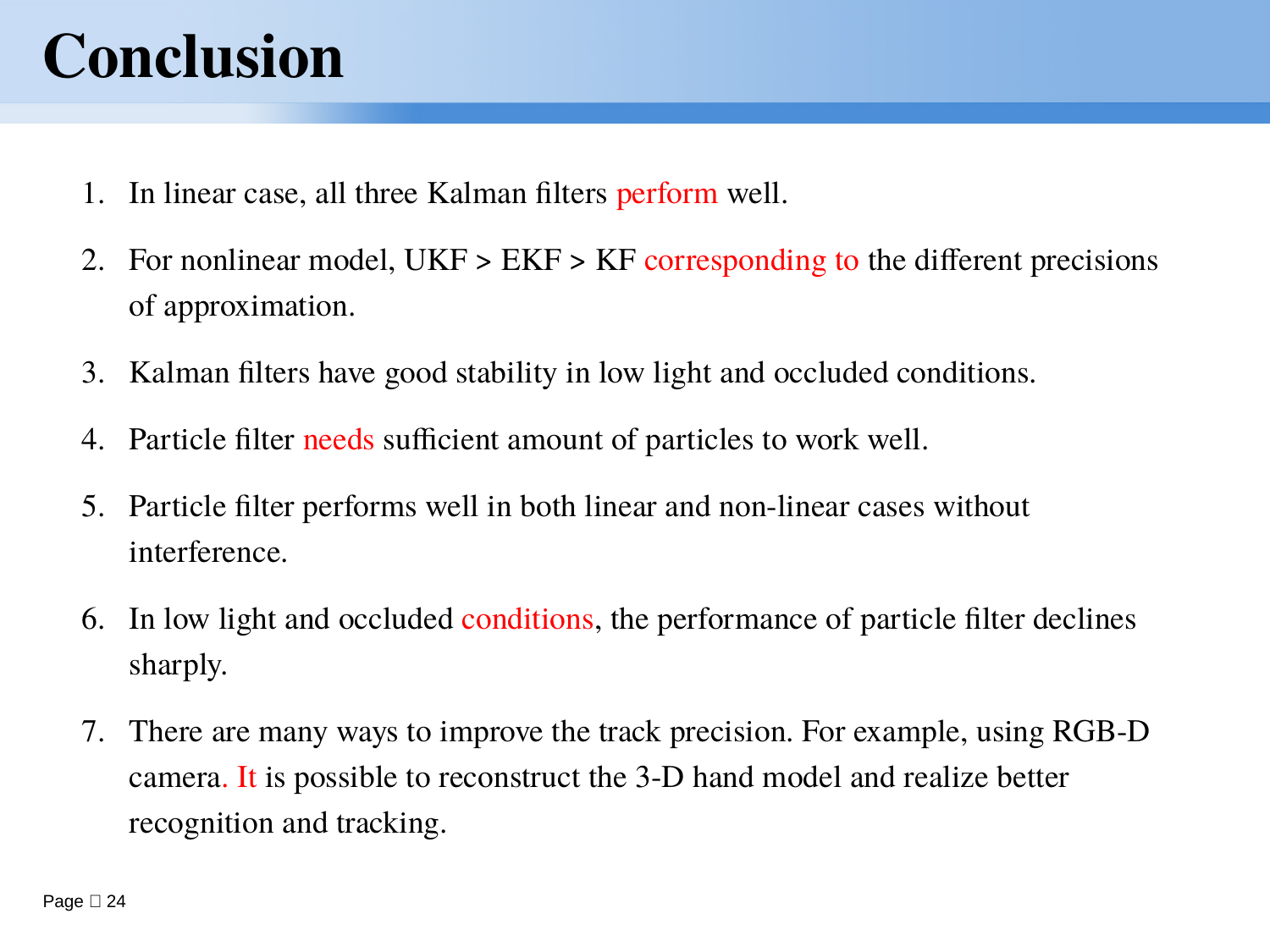

# Conclusion
In linear case, all three Kalman filters perform well.
For nonlinear model, UKF > EKF > KF corresponding to the different precisions of approximation.
Kalman filters have good stability in low light and occluded conditions.
Particle filter needs sufficient amount of particles to work well.
Particle filter performs well in both linear and non-linear cases without interference.
In low light and occluded conditions, the performance of particle filter declines sharply.
There are many ways to improve the track precision. For example, using RGB-D camera. It is possible to reconstruct the 3-D hand model and realize better recognition and tracking.